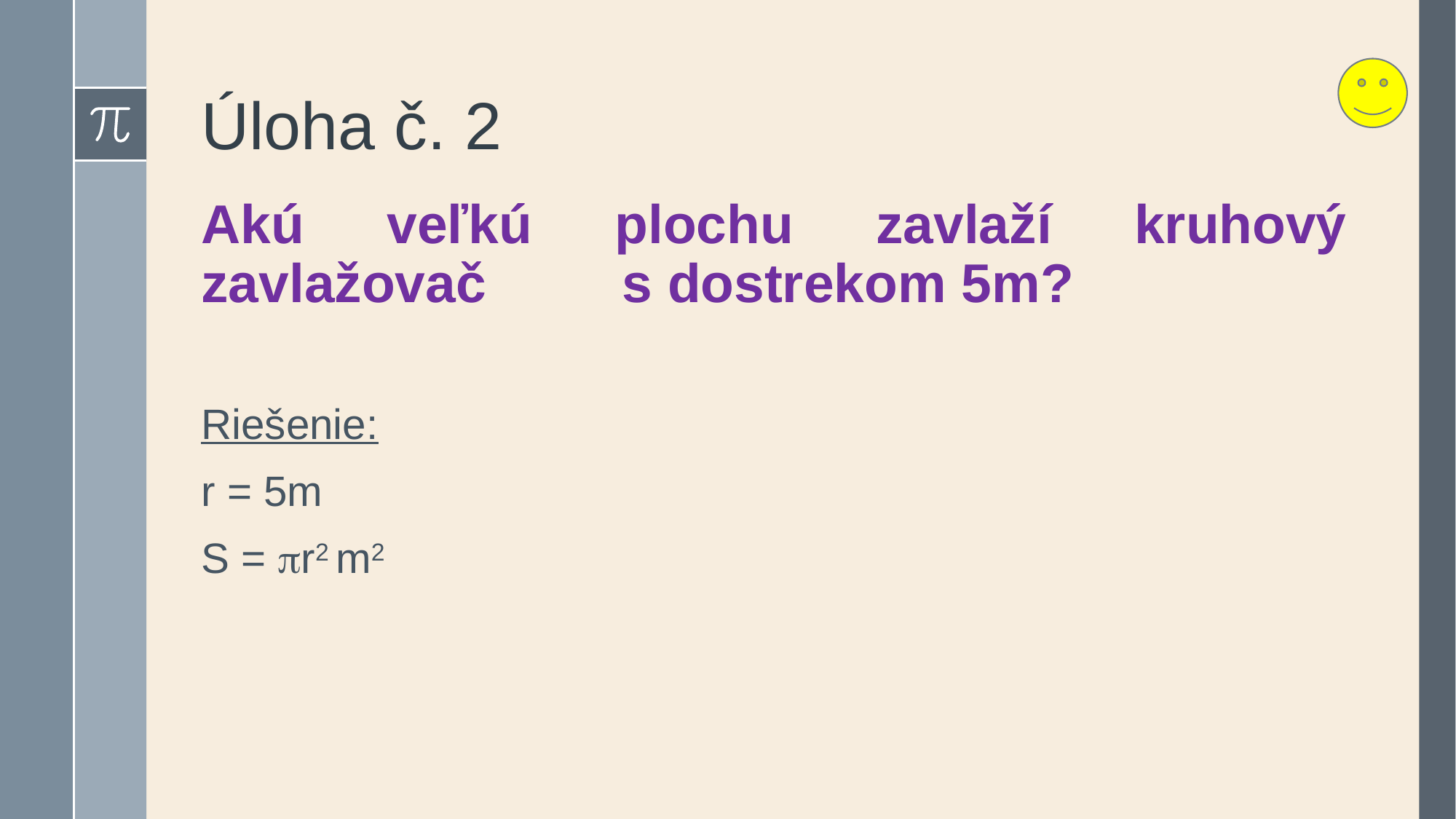

# Úloha č. 2

Akú veľkú plochu zavlaží kruhový zavlažovač         s dostrekom 5m?

Riešenie:
r = 5m
S = πr2 m2